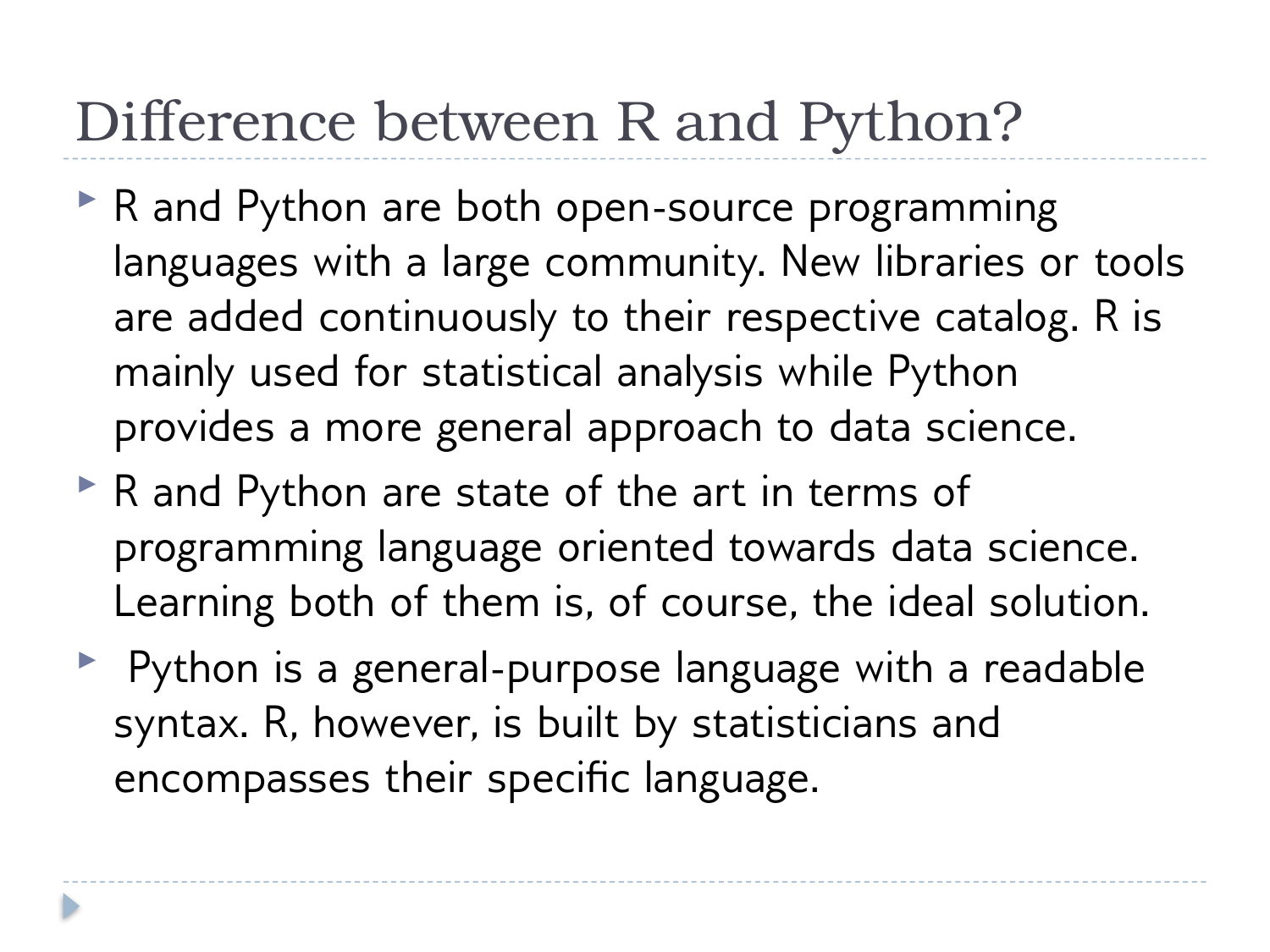

# Difference between R and Python?
R and Python are both open-source programming languages with a large community. New libraries or tools are added continuously to their respective catalog. R is mainly used for statistical analysis while Python provides a more general approach to data science.
R and Python are state of the art in terms of programming language oriented towards data science. Learning both of them is, of course, the ideal solution.
 Python is a general-purpose language with a readable syntax. R, however, is built by statisticians and encompasses their specific language.